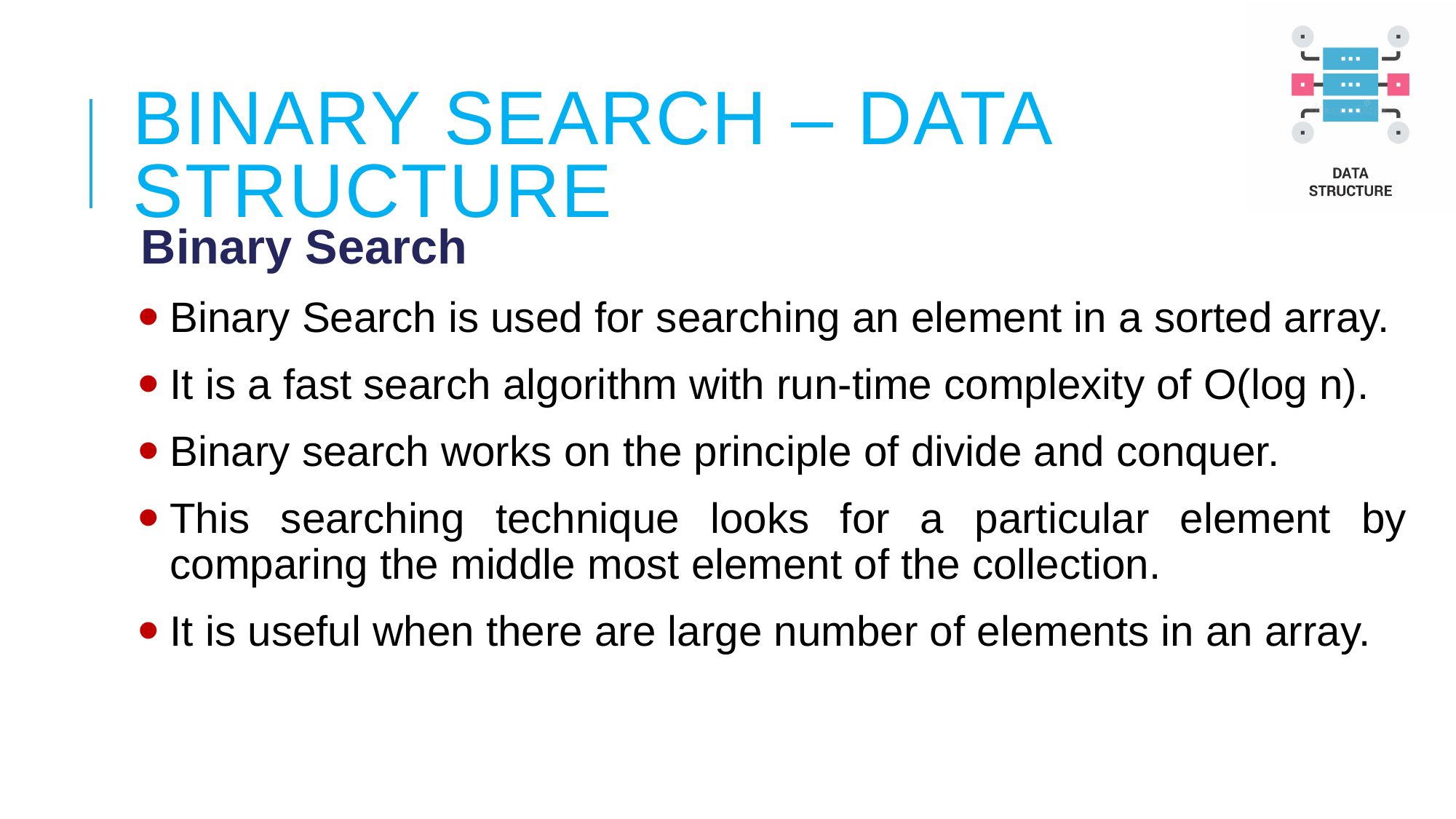

# BINARY SEARCH – DATA STRUCTURE
Binary Search
Binary Search is used for searching an element in a sorted array.
It is a fast search algorithm with run-time complexity of O(log n).
Binary search works on the principle of divide and conquer.
This searching technique looks for a particular element by comparing the middle most element of the collection.
It is useful when there are large number of elements in an array.